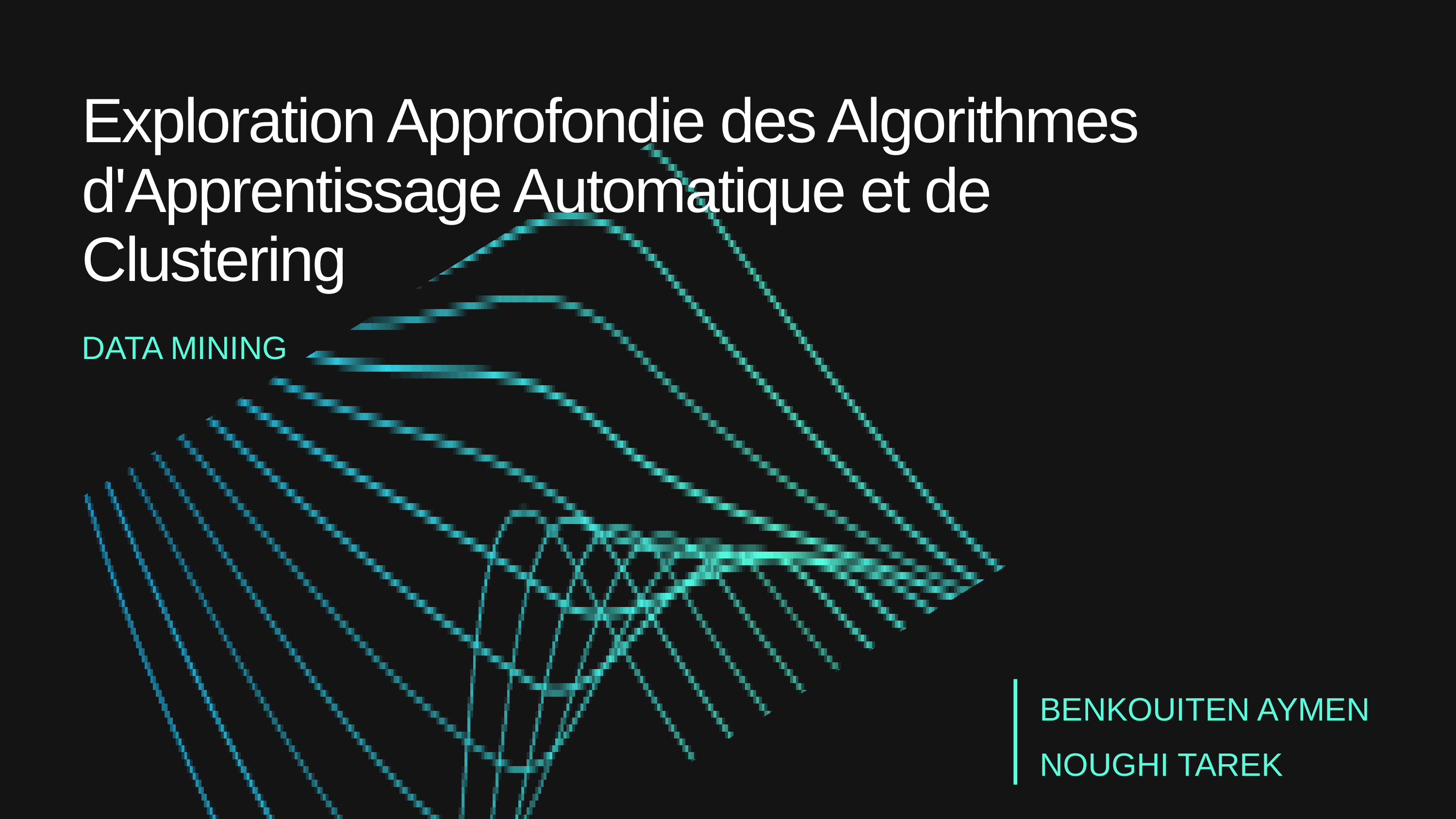

Exploration Approfondie des Algorithmes d'Apprentissage Automatique et de Clustering

DATA MINING

BENKOUITEN AYMEN
NOUGHI TAREK